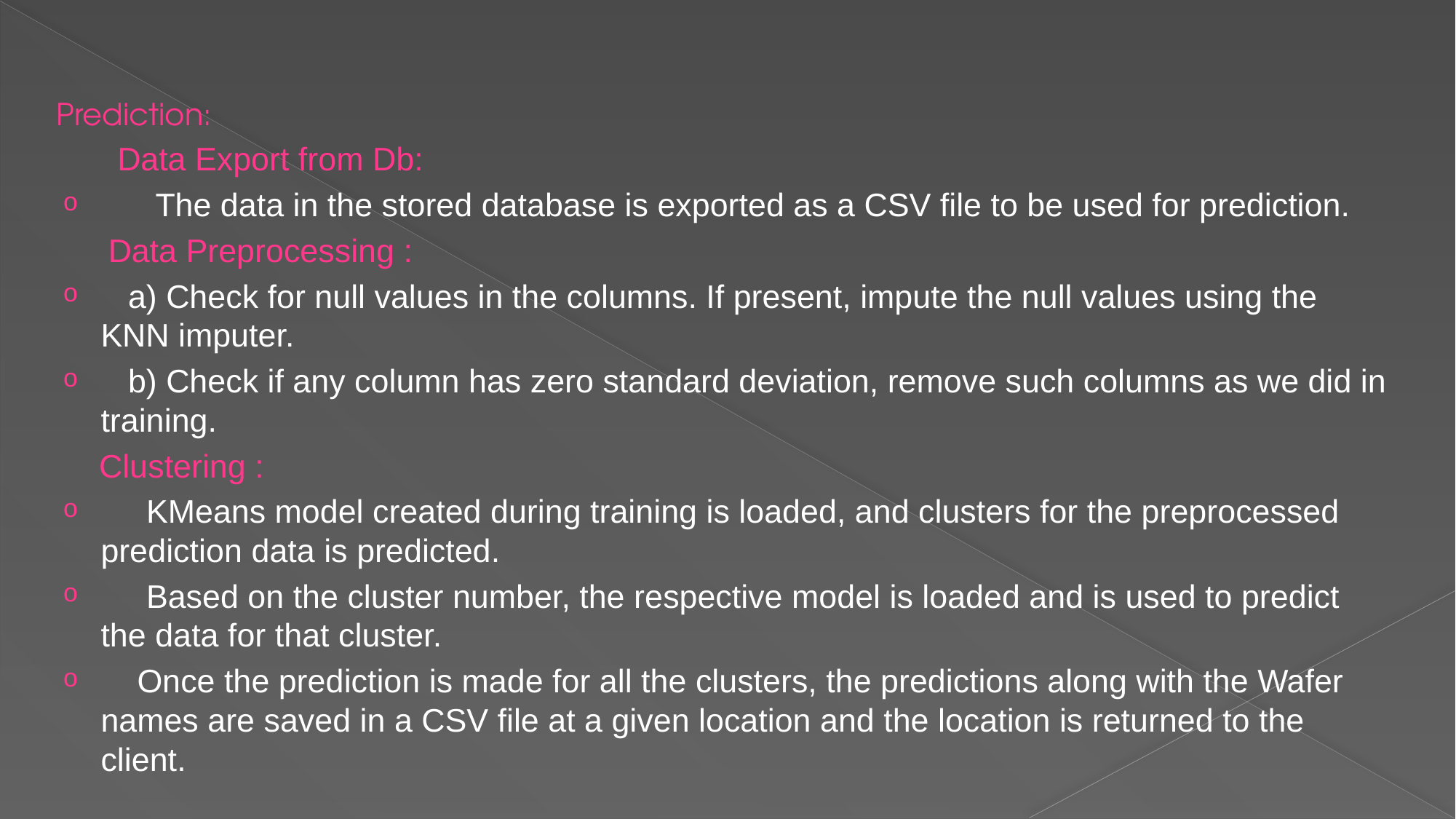

Prediction:
      Data Export from Db:
      The data in the stored database is exported as a CSV file to be used for prediction.
     Data Preprocessing :
   a) Check for null values in the columns. If present, impute the null values using the KNN imputer.
   b) Check if any column has zero standard deviation, remove such columns as we did in training.
    Clustering :
     KMeans model created during training is loaded, and clusters for the preprocessed prediction data is predicted.
     Based on the cluster number, the respective model is loaded and is used to predict the data for that cluster.
    Once the prediction is made for all the clusters, the predictions along with the Wafer names are saved in a CSV file at a given location and the location is returned to the client.